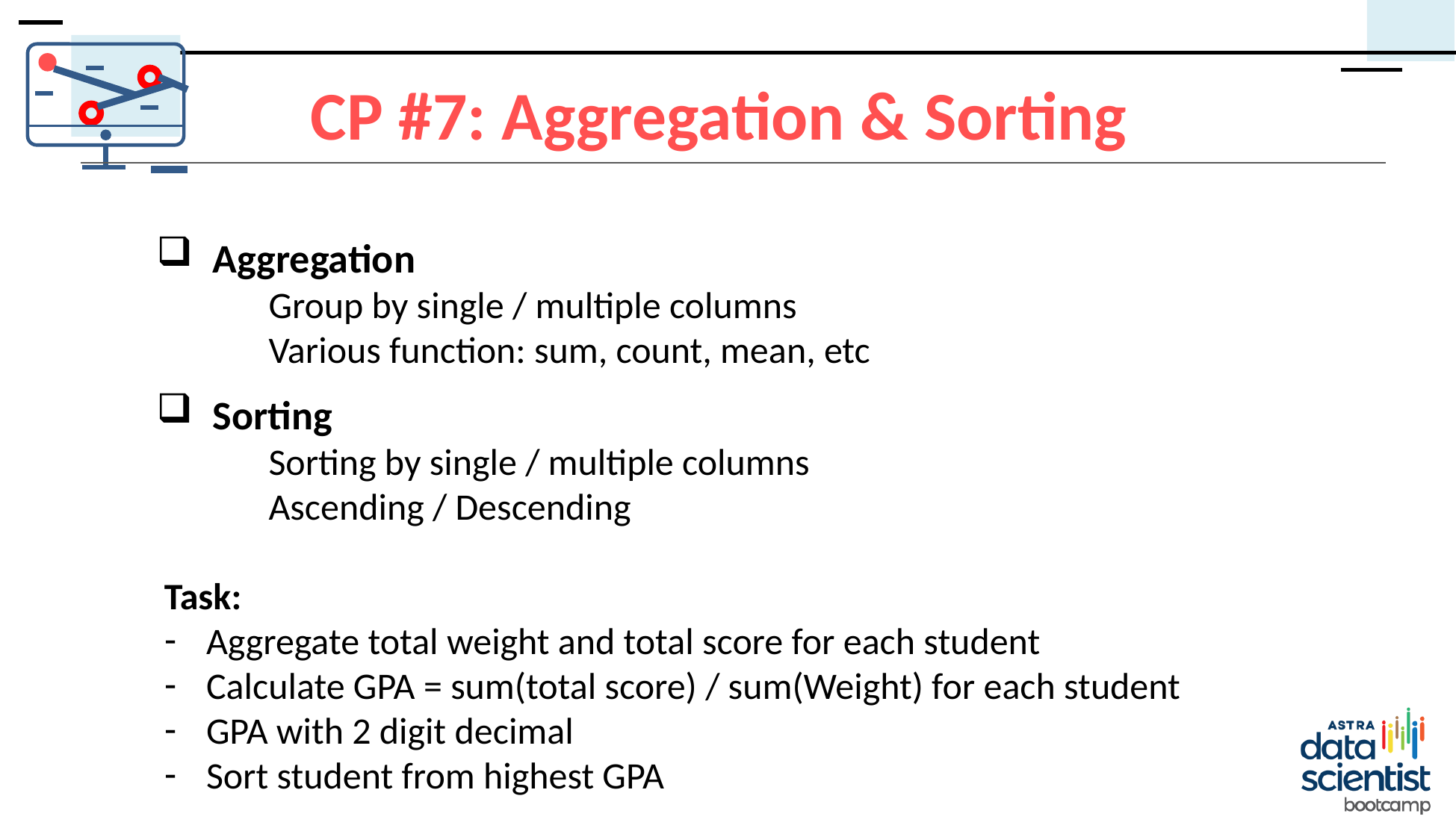

CP #7: Aggregation & Sorting
Aggregation
Group by single / multiple columns
Various function: sum, count, mean, etc

Sorting
Sorting by single / multiple columns
Ascending / Descending

Task:
Aggregate total weight and total score for each student
Calculate GPA = sum(total score) / sum(Weight) for each student
GPA with 2 digit decimal
Sort student from highest GPA